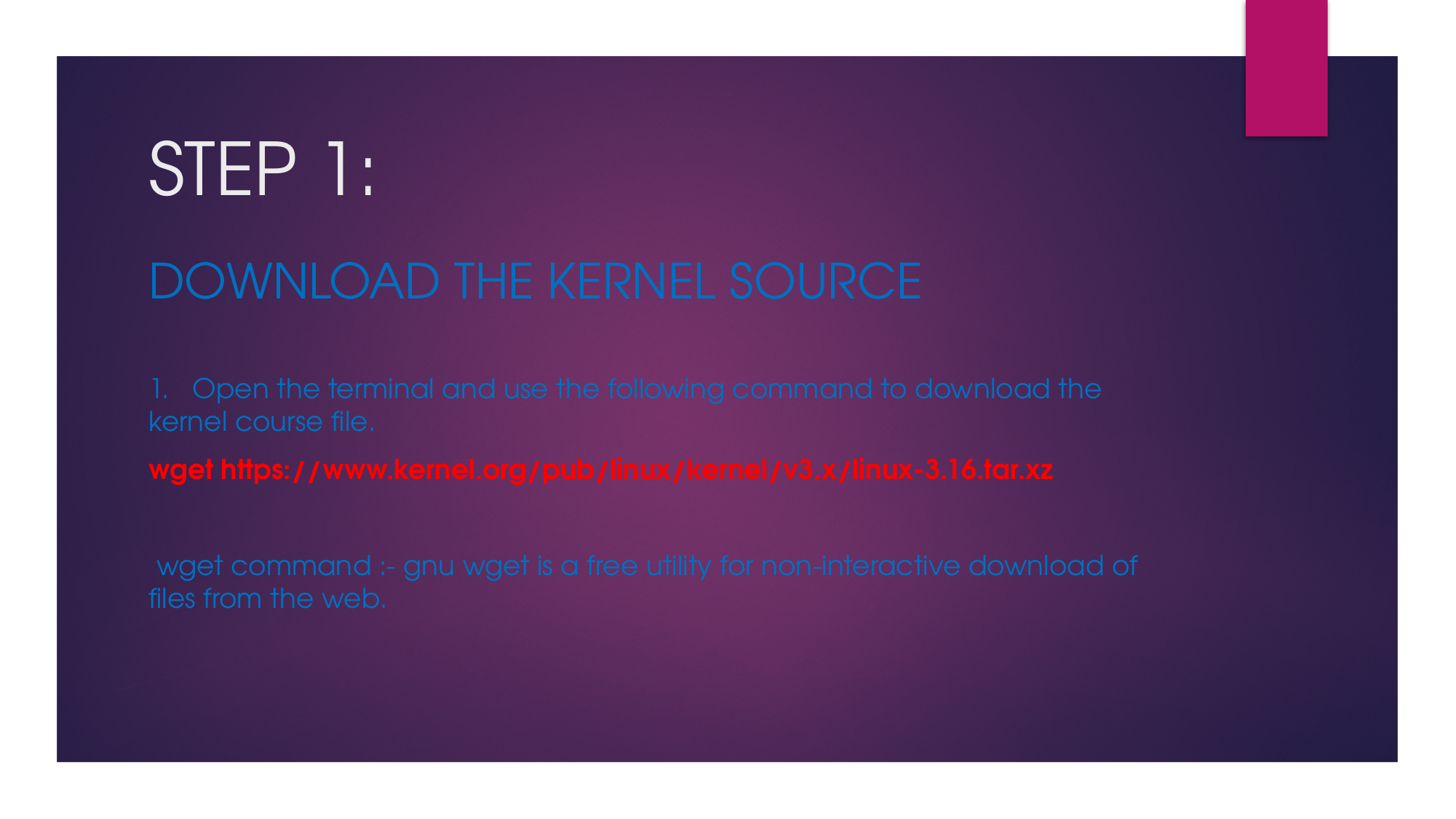

# STEP 1:
Download the kernel source

1.   Open the terminal and use the following command to download the kernel course file.
wget https://www.kernel.org/pub/linux/kernel/v3.x/linux-3.16.tar.xz

 wget command :- gnu wget is a free utility for non-interactive download of files from the web.